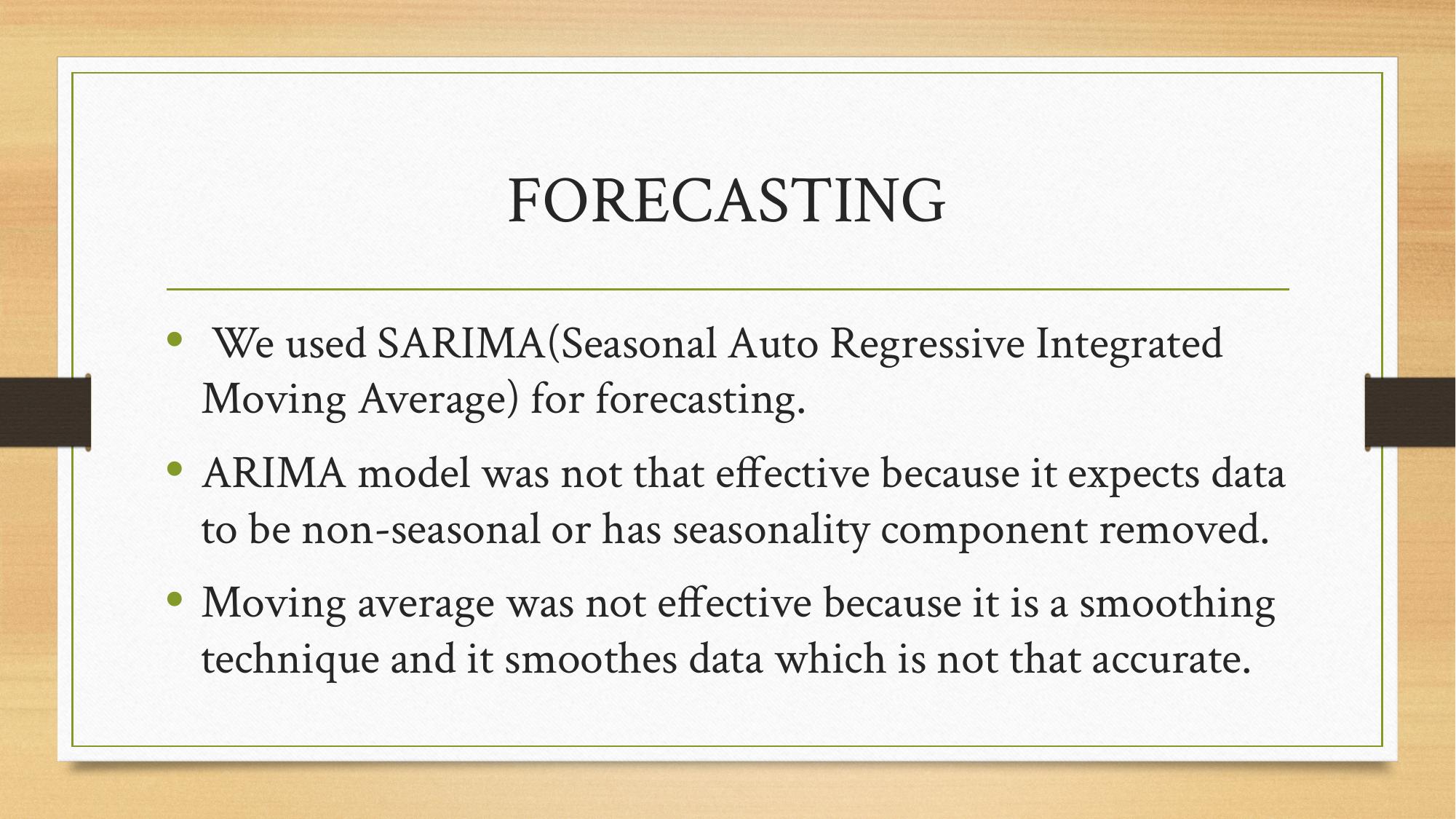

# FORECASTING
 We used SARIMA(Seasonal Auto Regressive Integrated Moving Average) for forecasting.
ARIMA model was not that effective because it expects data to be non-seasonal or has seasonality component removed.
Moving average was not effective because it is a smoothing technique and it smoothes data which is not that accurate.